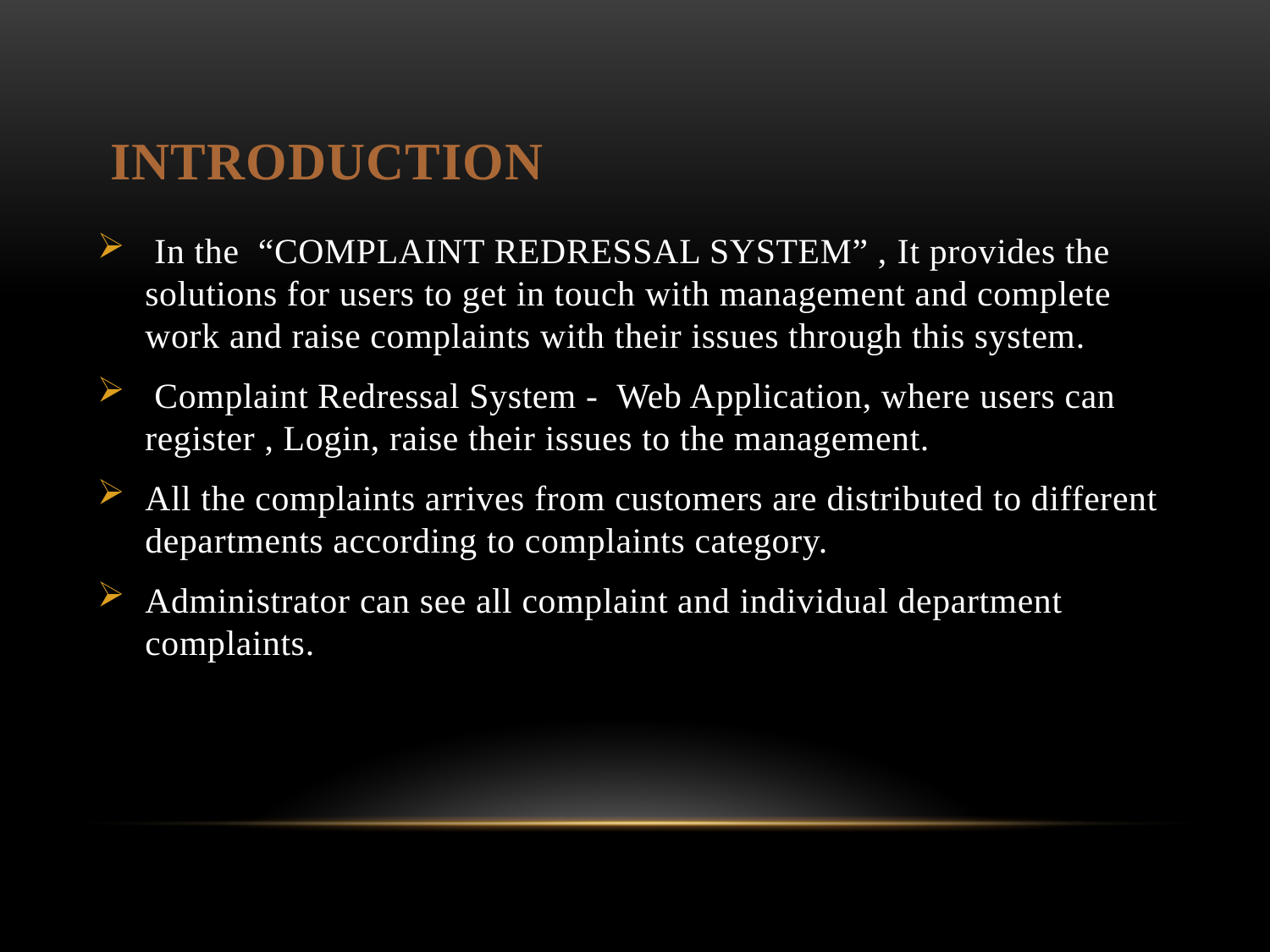

# Introduction
 In the  “COMPLAINT REDRESSAL SYSTEM” , It provides the solutions for users to get in touch with management and complete work and raise complaints with their issues through this system.
 Complaint Redressal System -  Web Application, where users can register , Login, raise their issues to the management.
All the complaints arrives from customers are distributed to different departments according to complaints category.
Administrator can see all complaint and individual department complaints.